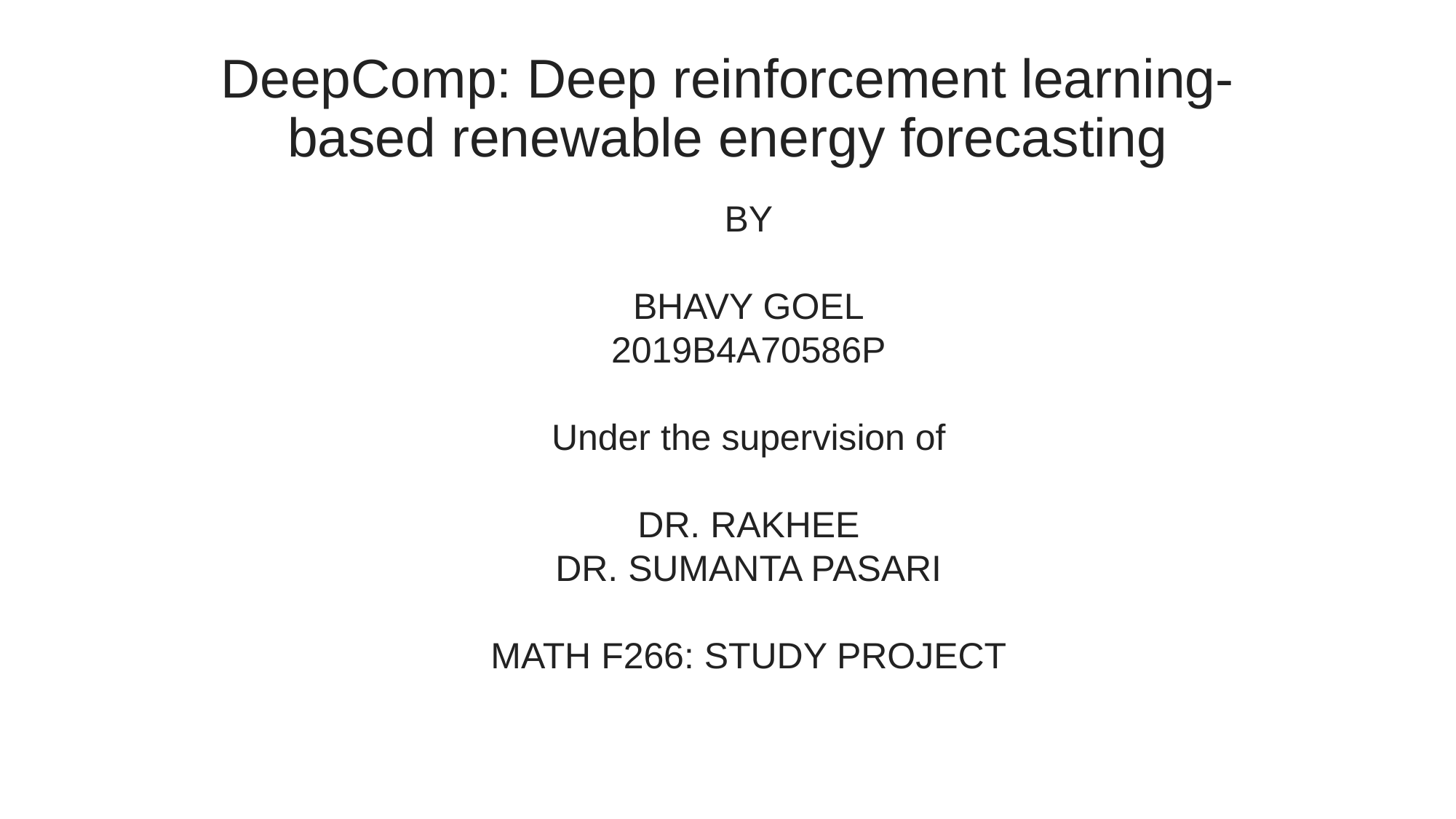

# DeepComp: Deep reinforcement learning-based renewable energy forecasting
BY

BHAVY GOEL
2019B4A70586P

Under the supervision of

DR. RAKHEE
DR. SUMANTA PASARI

MATH F266: STUDY PROJECT